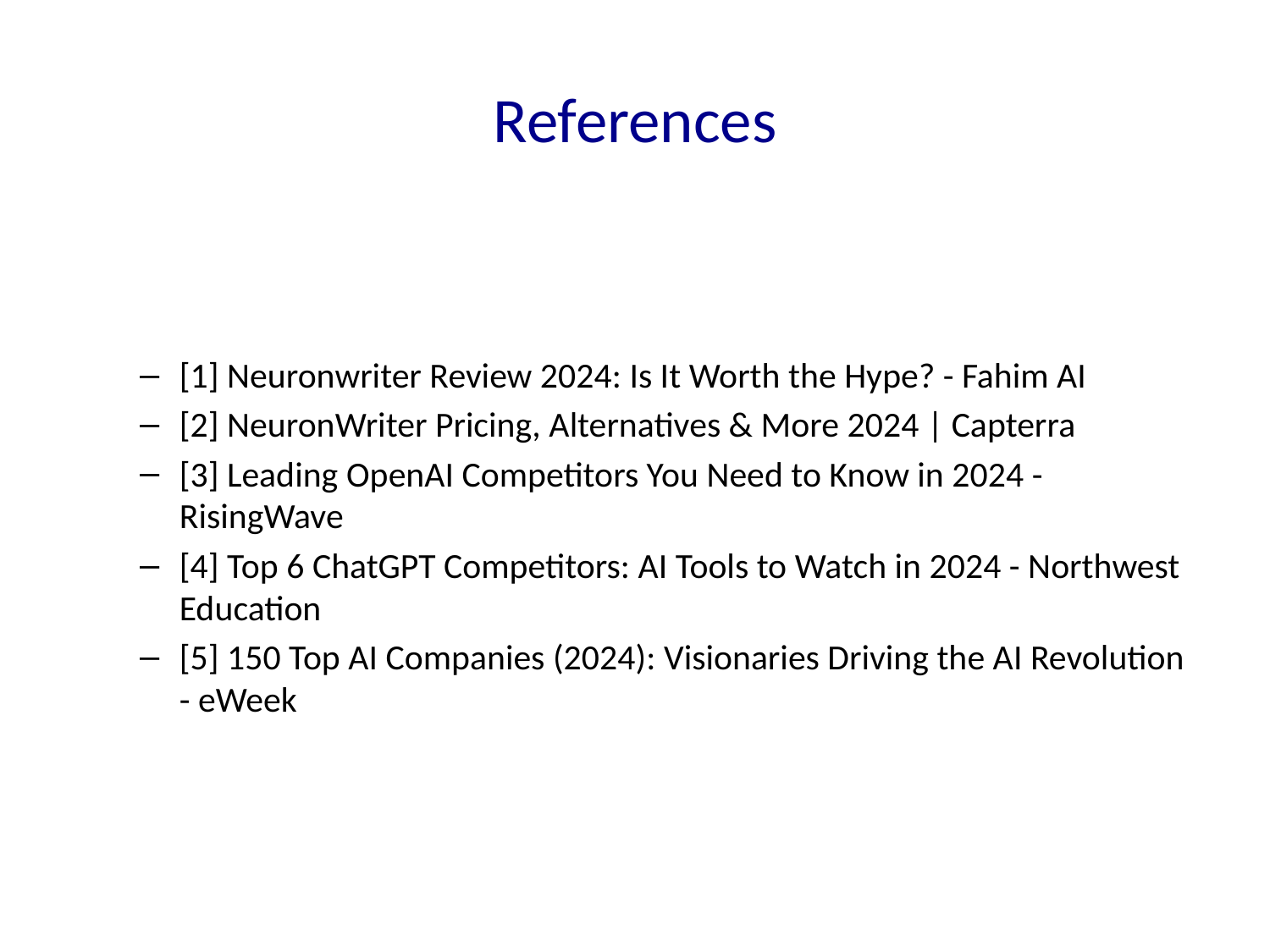

# References

[1] Neuronwriter Review 2024: Is It Worth the Hype? - Fahim AI
[2] NeuronWriter Pricing, Alternatives & More 2024 | Capterra
[3] Leading OpenAI Competitors You Need to Know in 2024 - RisingWave
[4] Top 6 ChatGPT Competitors: AI Tools to Watch in 2024 - Northwest Education
[5] 150 Top AI Companies (2024): Visionaries Driving the AI Revolution - eWeek